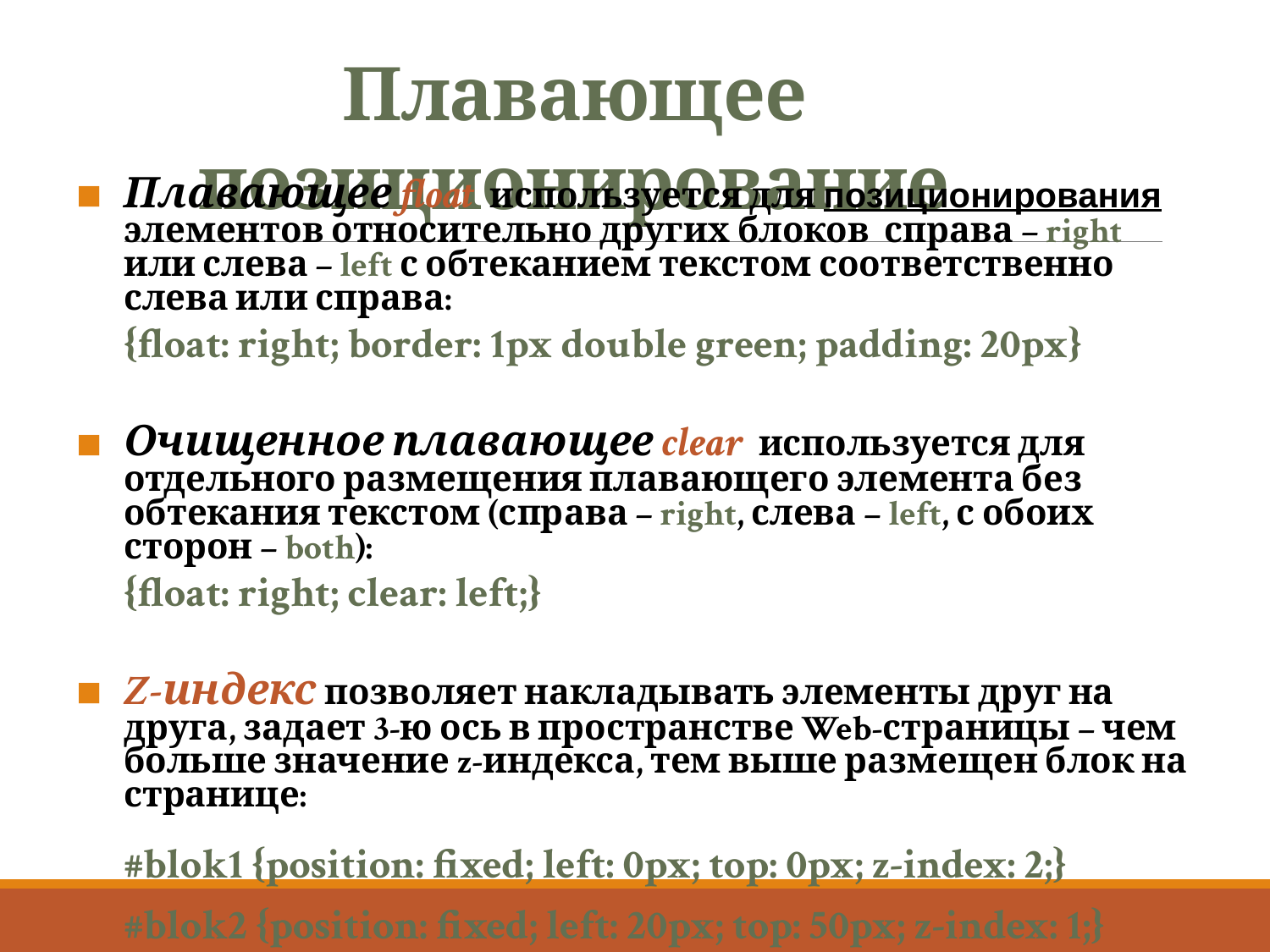

# Плавающее позиционирование
Плавающее float  используется для позиционирования элементов относительно других блоков  справа – right  или слева – left с обтеканием текстом соответственно слева или справа:
	{float: right; border: 1px double green; padding: 20px}

Очищенное плавающее clear  используется для отдельного размещения плавающего элемента без обтекания текстом (справа – right, слева – left, с обоих сторон – both):
	{float: right; clear: left;}

Z-индекс позволяет накладывать элементы друг на друга, задает 3-ю ось в пространстве Web-страницы – чем больше значение z-индекса, тем выше размещен блок на странице:
	#blok1 {position: fixed; left: 0px; top: 0px; z-index: 2;}
	#blok2 {position: fixed; left: 20px; top: 50px; z-index: 1;}